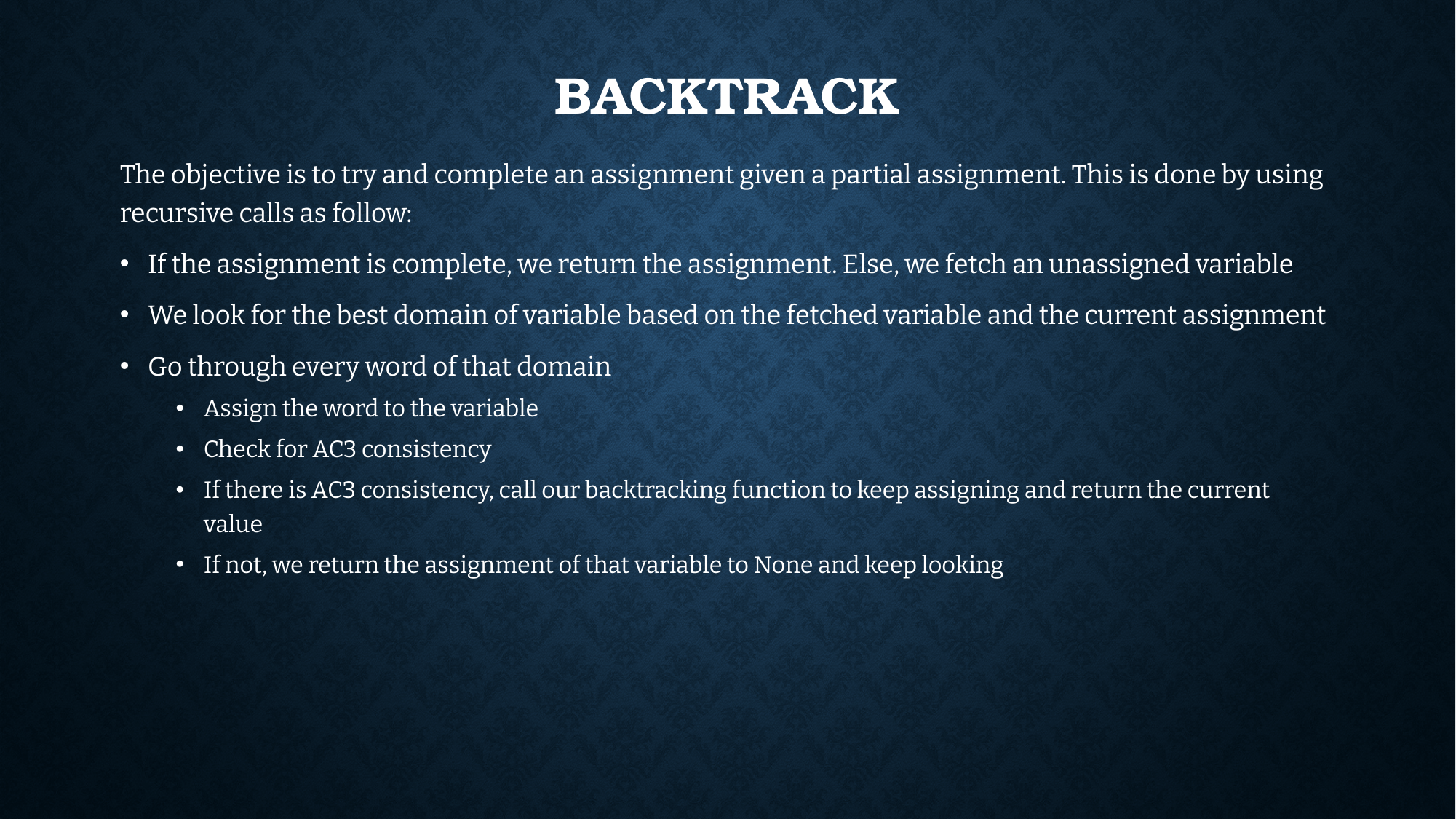

# backtrack
The objective is to try and complete an assignment given a partial assignment. This is done by using recursive calls as follow:
If the assignment is complete, we return the assignment. Else, we fetch an unassigned variable
We look for the best domain of variable based on the fetched variable and the current assignment
Go through every word of that domain
Assign the word to the variable
Check for AC3 consistency
If there is AC3 consistency, call our backtracking function to keep assigning and return the current value
If not, we return the assignment of that variable to None and keep looking